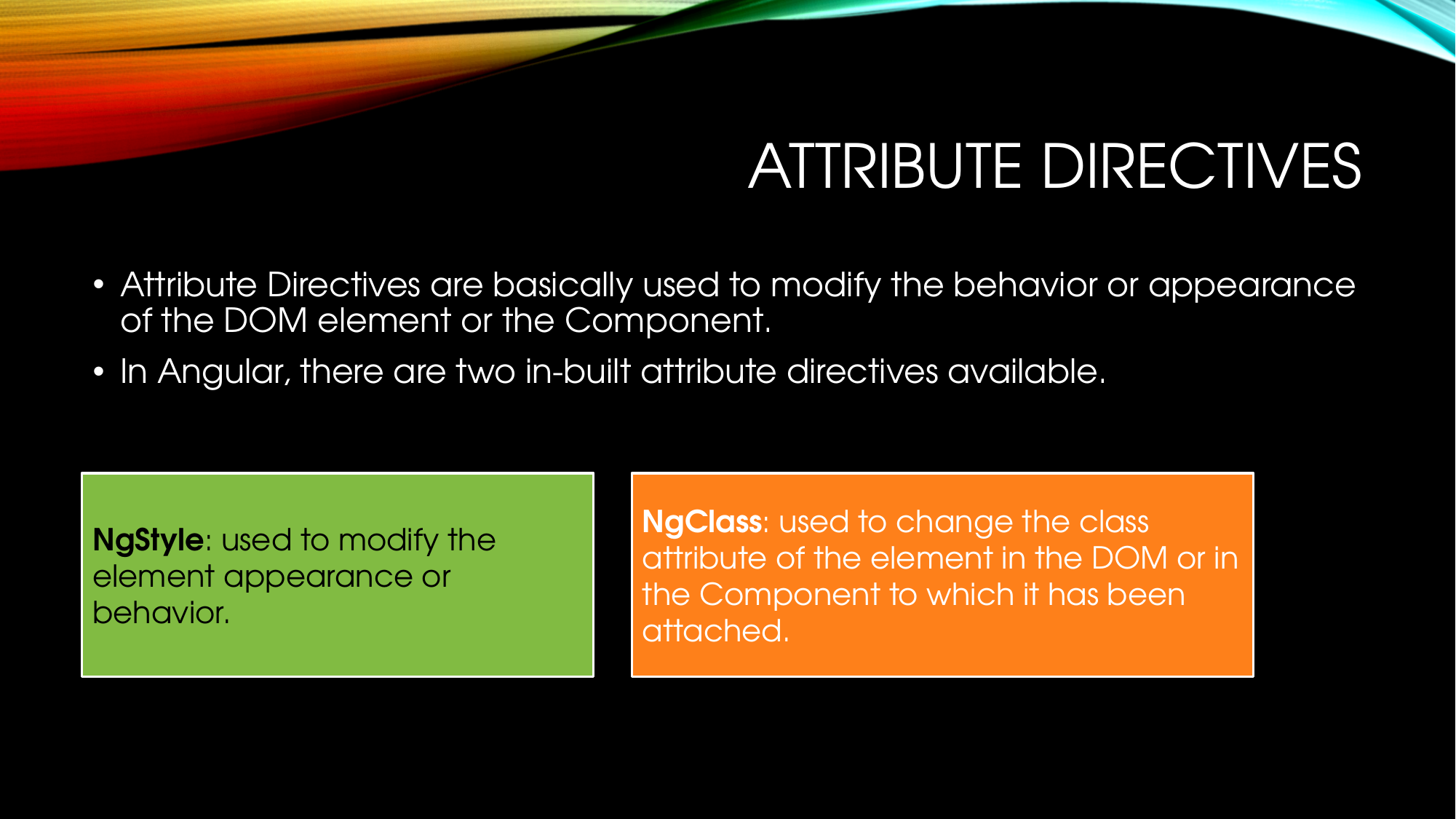

# Attribute Directives
Attribute Directives are basically used to modify the behavior or appearance of the DOM element or the Component.
In Angular, there are two in-built attribute directives available.
NgStyle: used to modify the element appearance or behavior.
NgClass: used to change the class attribute of the element in the DOM or in the Component to which it has been attached.